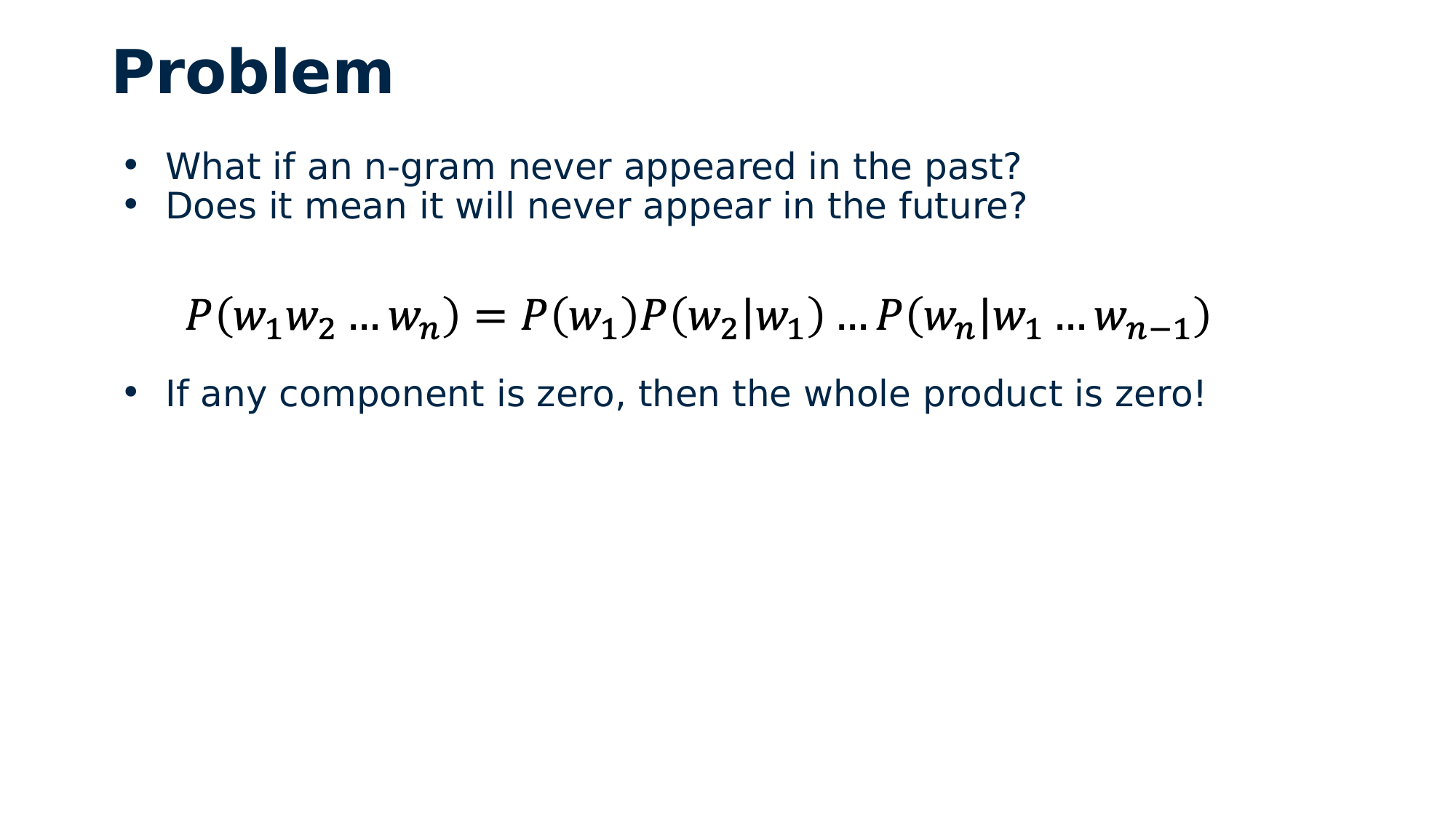

# Problem
What if an n-gram never appeared in the past?
Does it mean it will never appear in the future?

If any component is zero, then the whole product is zero!